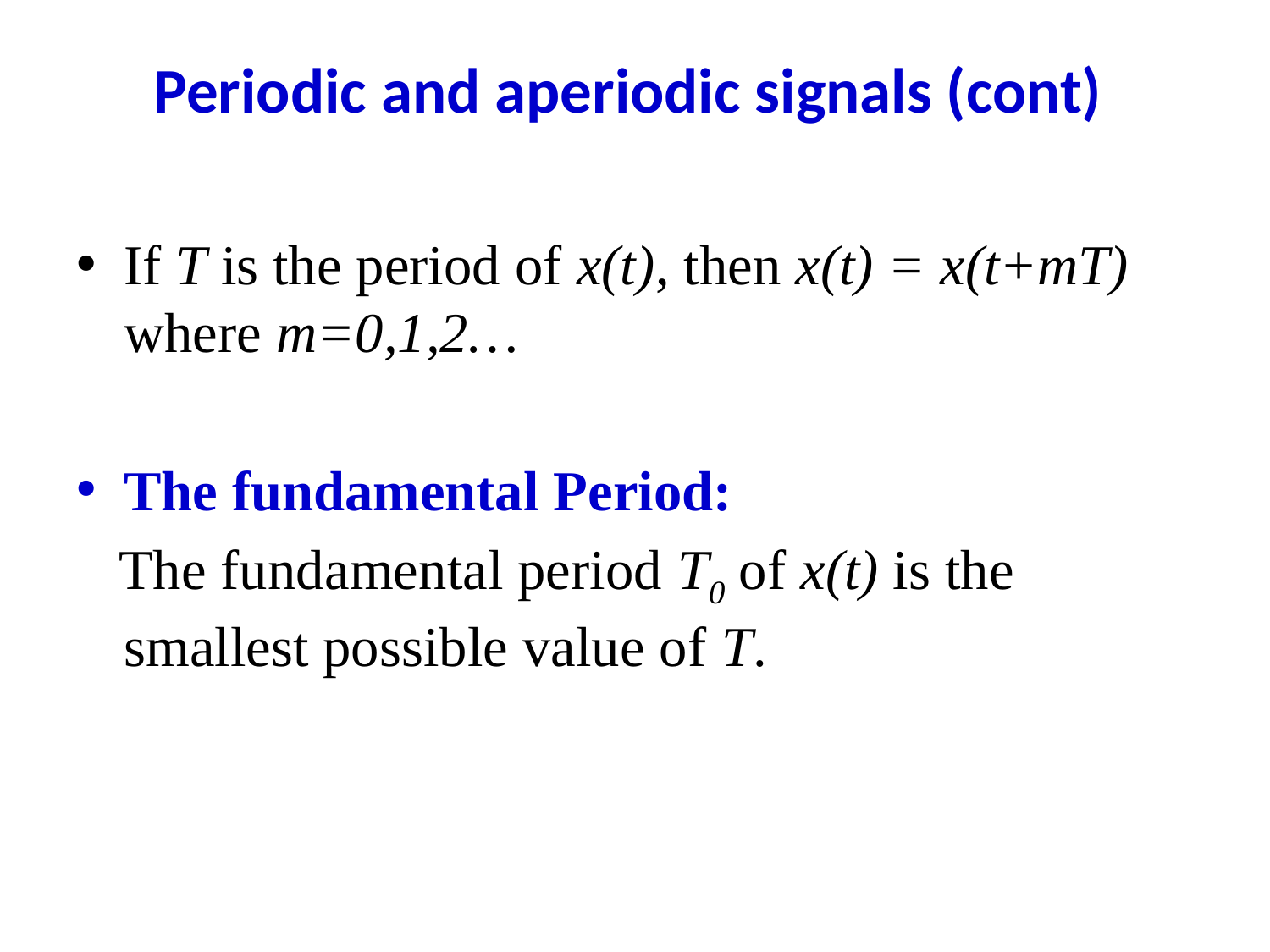

# Periodic and aperiodic signals (cont)
If T is the period of x(t), then x(t) = x(t+mT) where m=0,1,2…

The fundamental Period:
   The fundamental period T0 of x(t) is the smallest possible value of T.